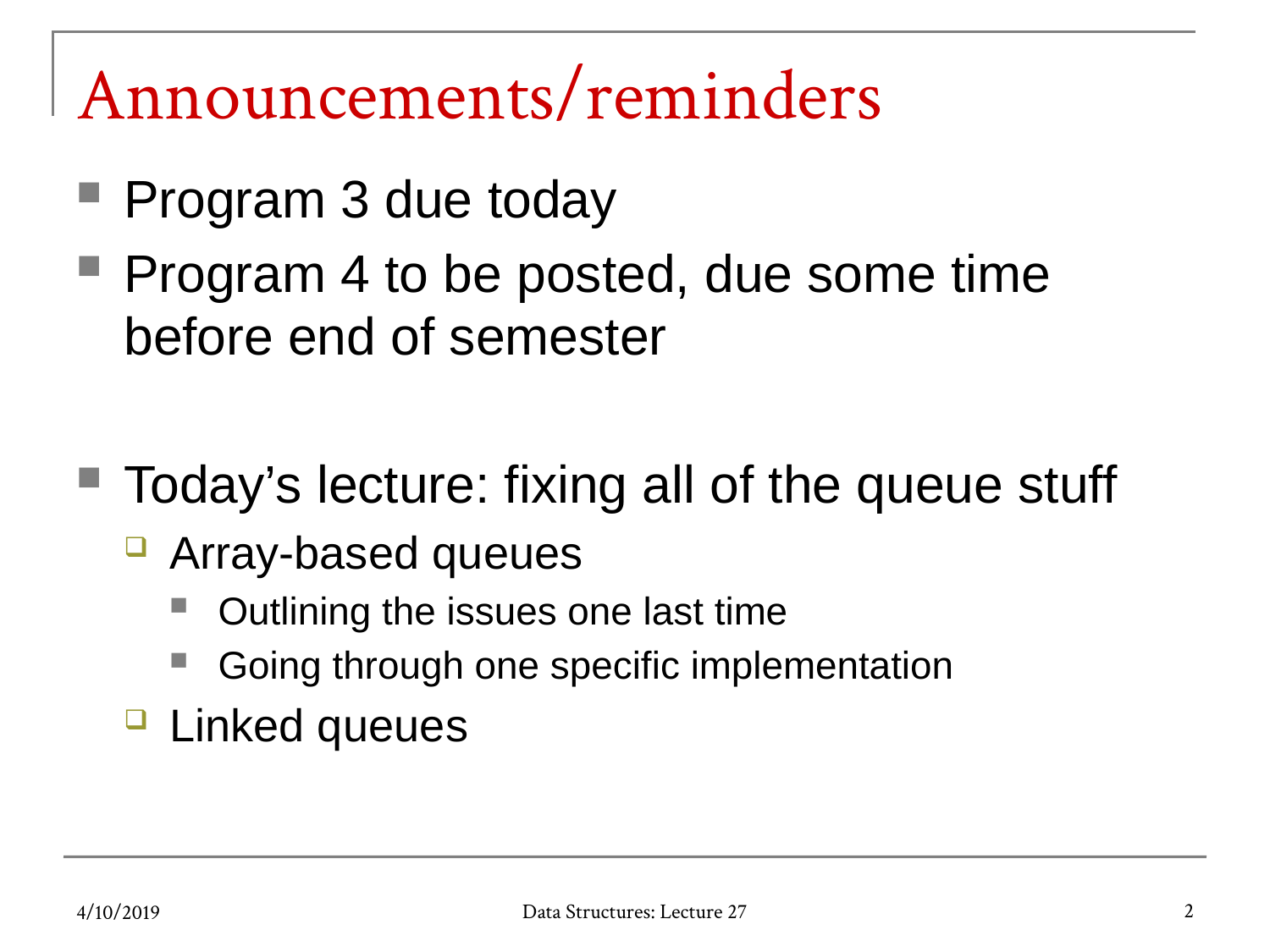

# Announcements/reminders
Program 3 due today
Program 4 to be posted, due some time before end of semester

Today’s lecture: fixing all of the queue stuff
Array-based queues
Outlining the issues one last time
Going through one specific implementation
Linked queues

4/10/2019
2
Data Structures: Lecture 27